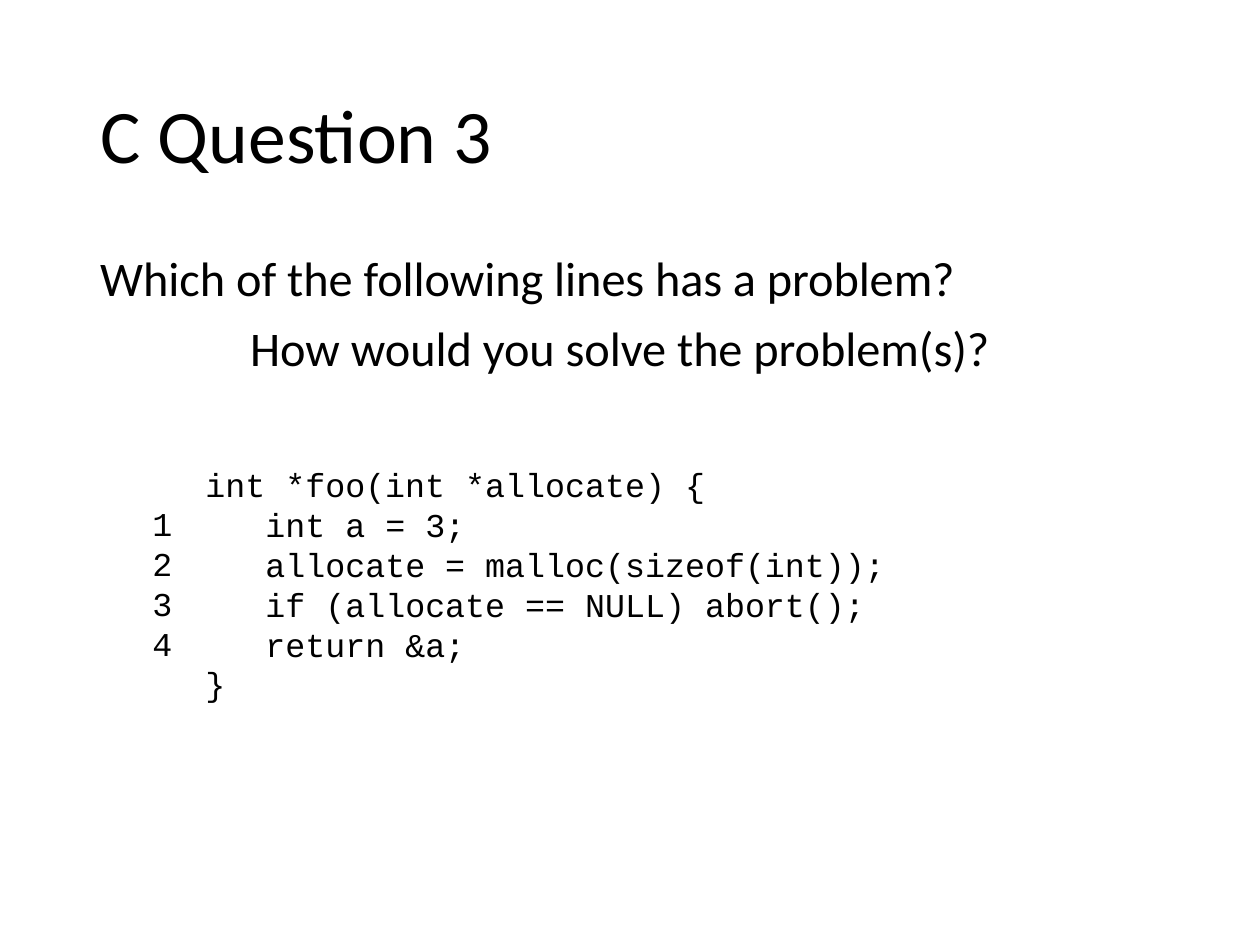

# C Question 3
Which of the following lines has a problem?
	How would you solve the problem(s)?
int *foo(int *allocate) {
   int a = 3;
   allocate = malloc(sizeof(int));
   if (allocate == NULL) abort();
   return &a;
}
1
2
3
4